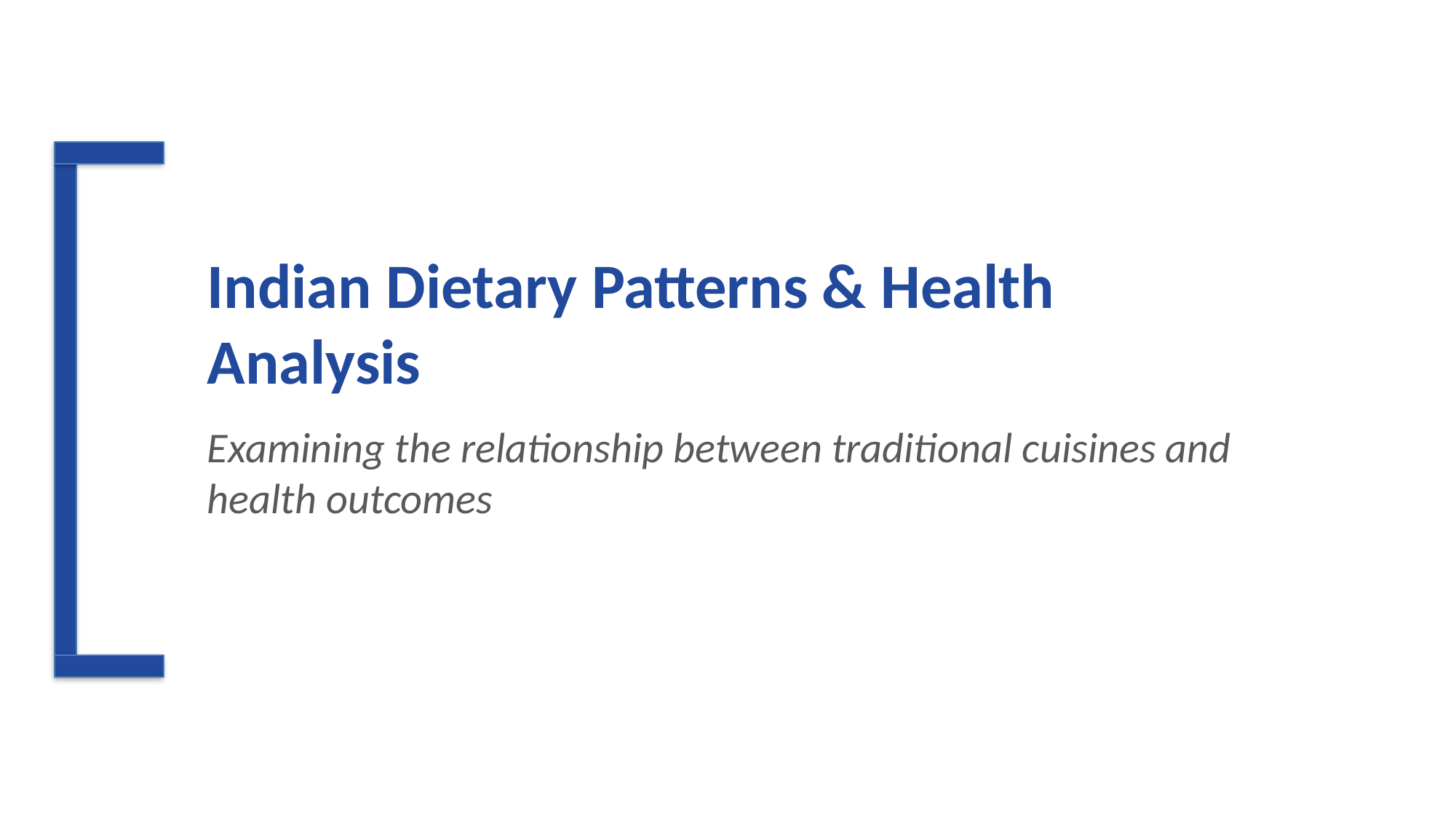

Indian Dietary Patterns & Health Analysis
Examining the relationship between traditional cuisines and health outcomes